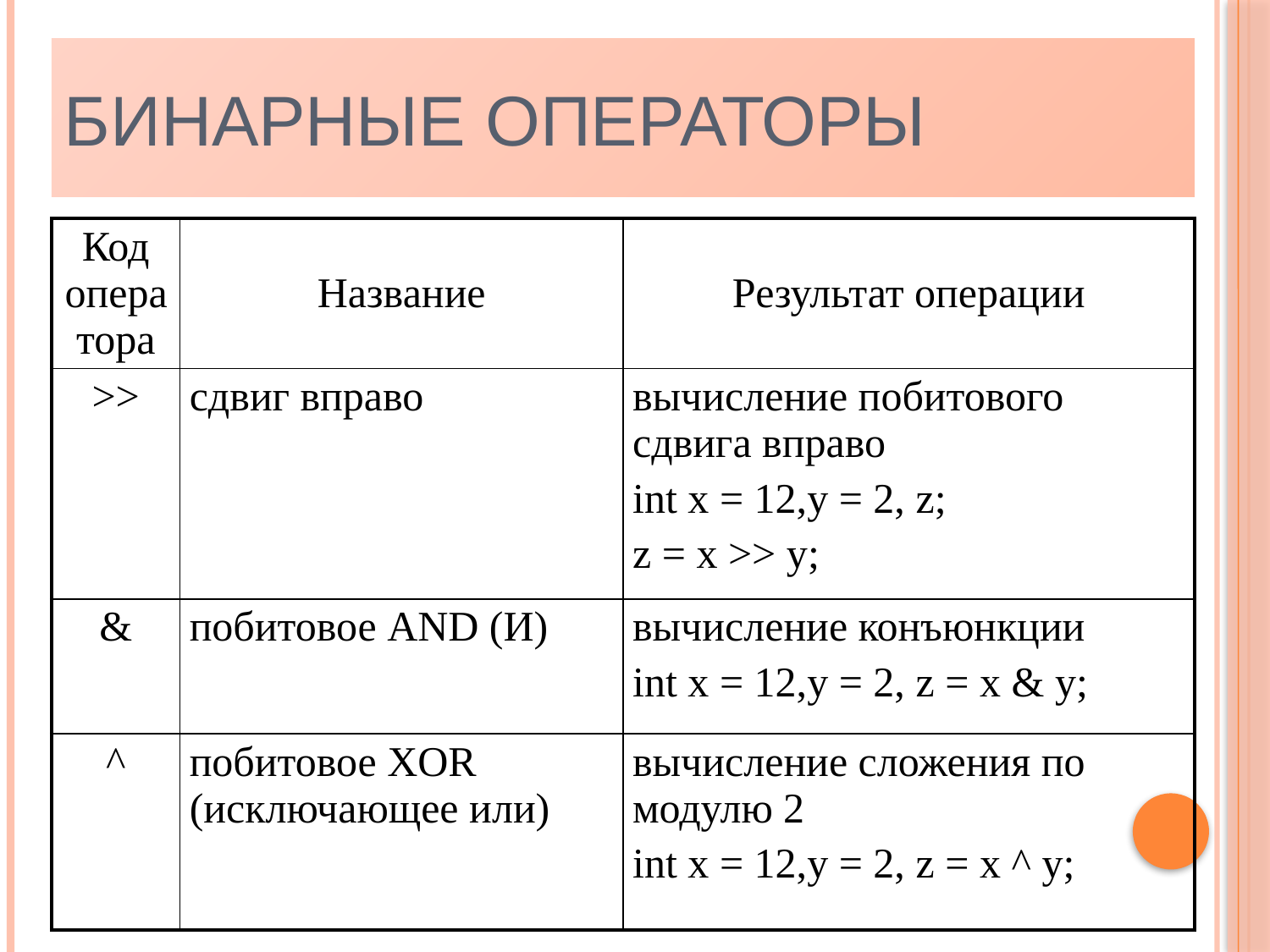

Бинарные операторы
| Код оператора | Название | Результат операции |
| --- | --- | --- |
| >> | сдвиг вправо | вычисление побитового сдвига вправо int x = 12,y = 2, z; z = x >> y; |
| & | побитовое AND (И) | вычисление конъюнкции int x = 12,y = 2, z = x & y; |
| ^ | побитовое XOR (исключающее или) | вычисление сложения по модулю 2 int x = 12,y = 2, z = x ^ y; |